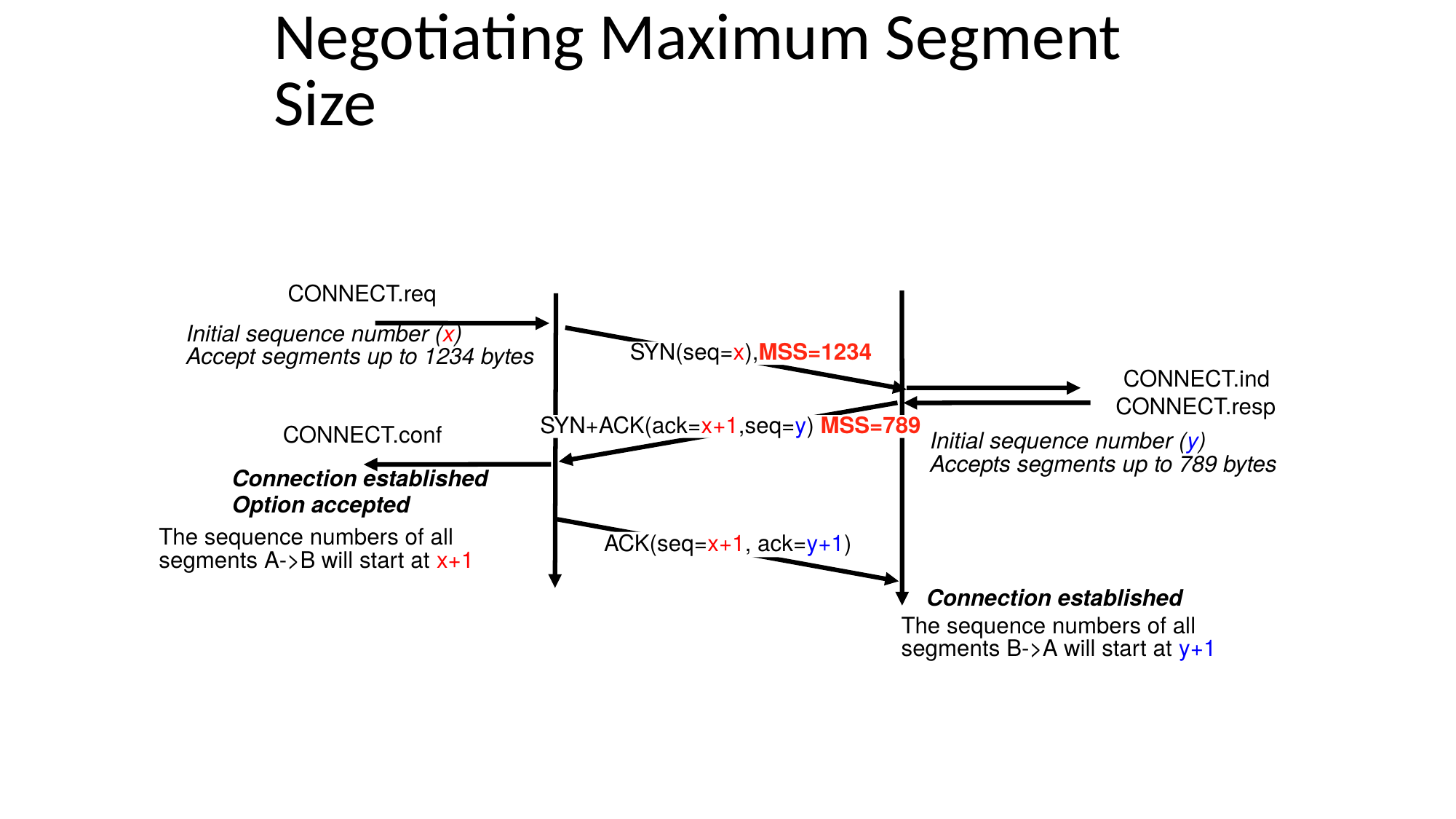

# Negotiating Maximum Segment Size
CONNECT.req

Initial sequence number (x)
Accept segments up to 1234 bytes

SYN(seq=x),MSS=1234
CONNECT.ind

CONNECT.resp

SYN+ACK(ack=x+1,seq=y) MSS=789
CONNECT.conf

Initial sequence number (y)
Accepts segments up to 789 bytes

Connection established
Option accepted

ACK(seq=x+1, ack=y+1)
The sequence numbers of all
segments A->B will start at x+1
Connection established
The sequence numbers of all
segments B->A will start at y+1